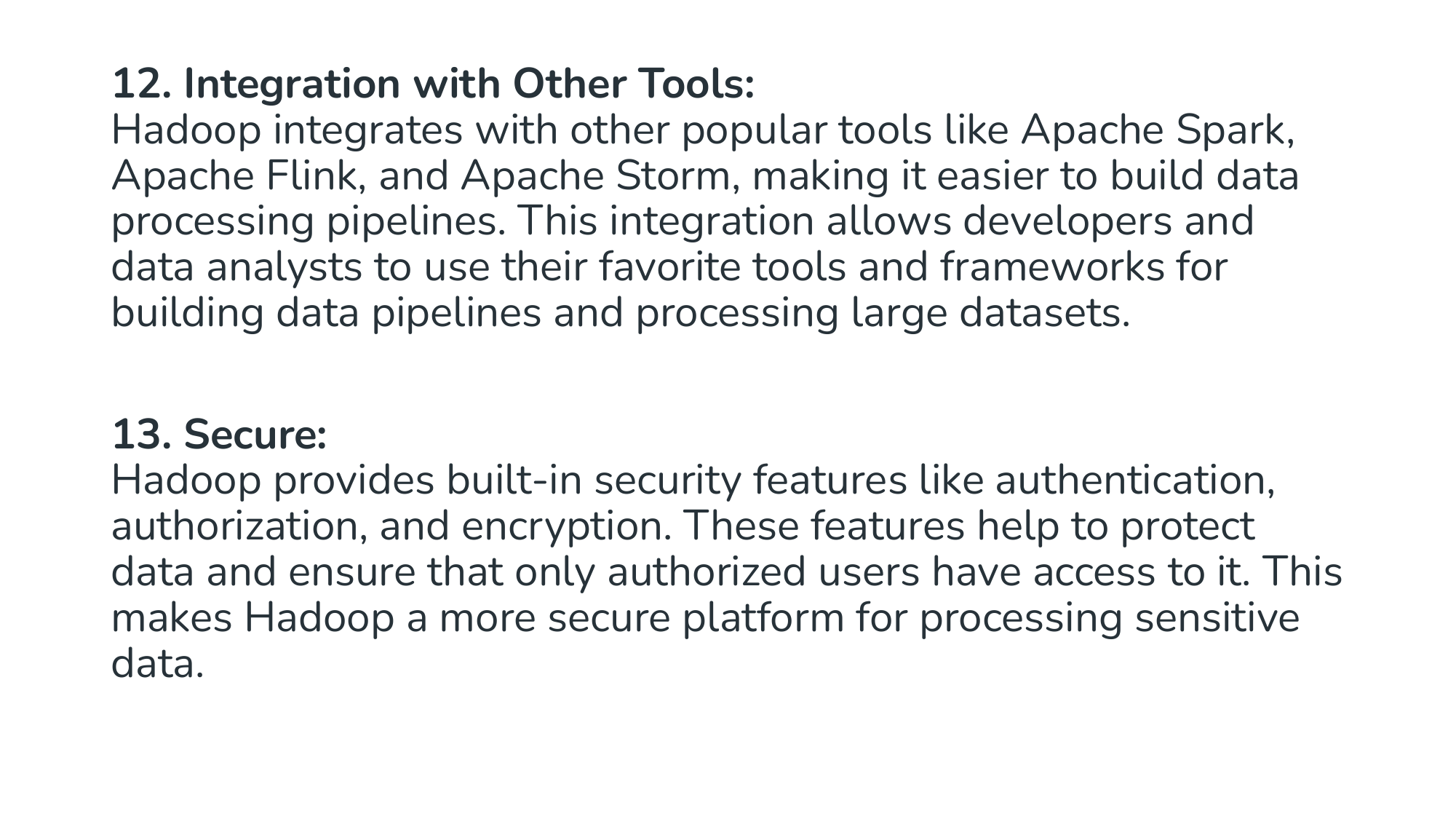

12. Integration with Other Tools:
Hadoop integrates with other popular tools like Apache Spark, Apache Flink, and Apache Storm, making it easier to build data processing pipelines. This integration allows developers and data analysts to use their favorite tools and frameworks for building data pipelines and processing large datasets.

13. Secure:
Hadoop provides built-in security features like authentication, authorization, and encryption. These features help to protect data and ensure that only authorized users have access to it. This makes Hadoop a more secure platform for processing sensitive data.